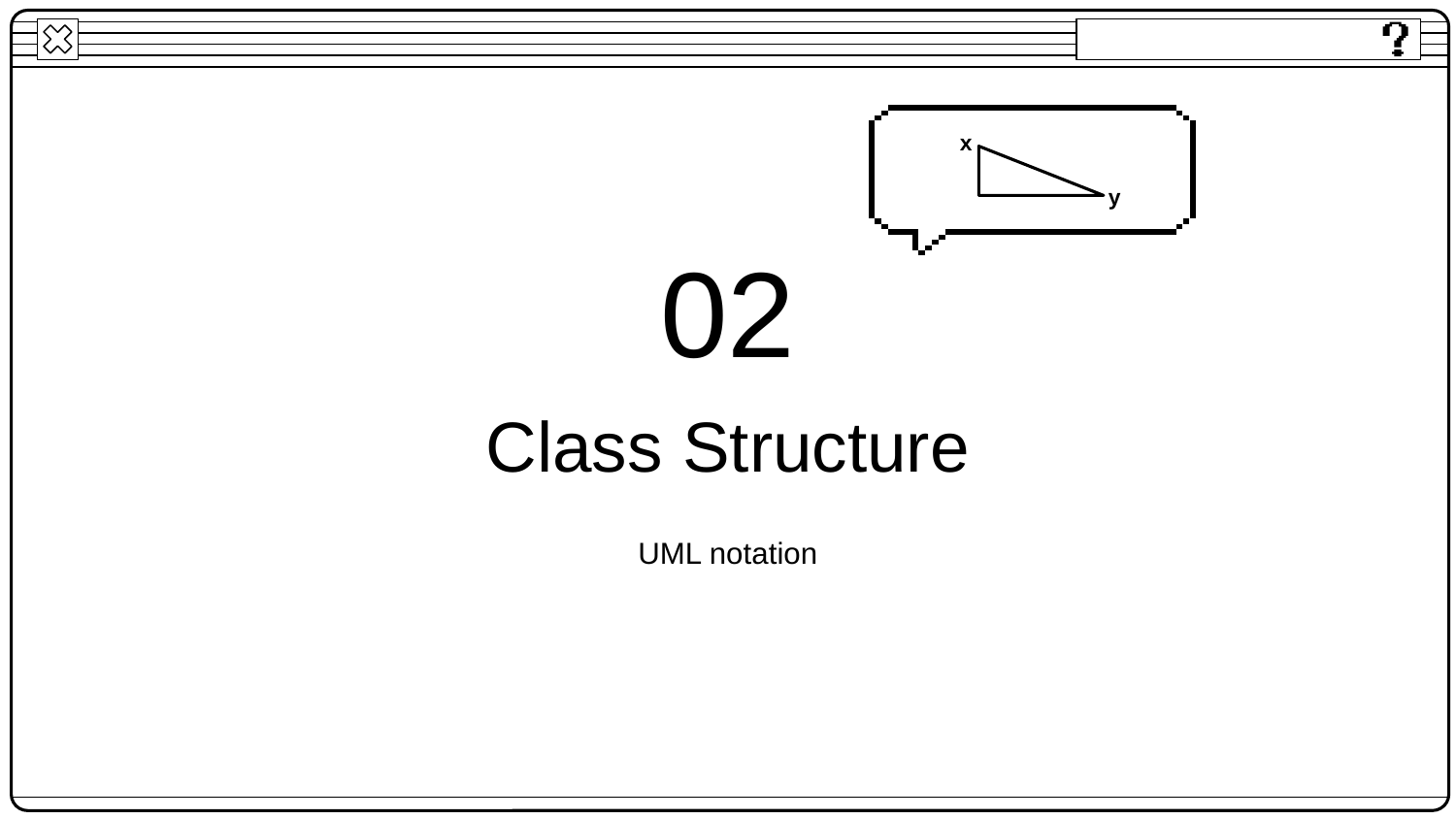

x

y
02
# Class Structure
UML notation